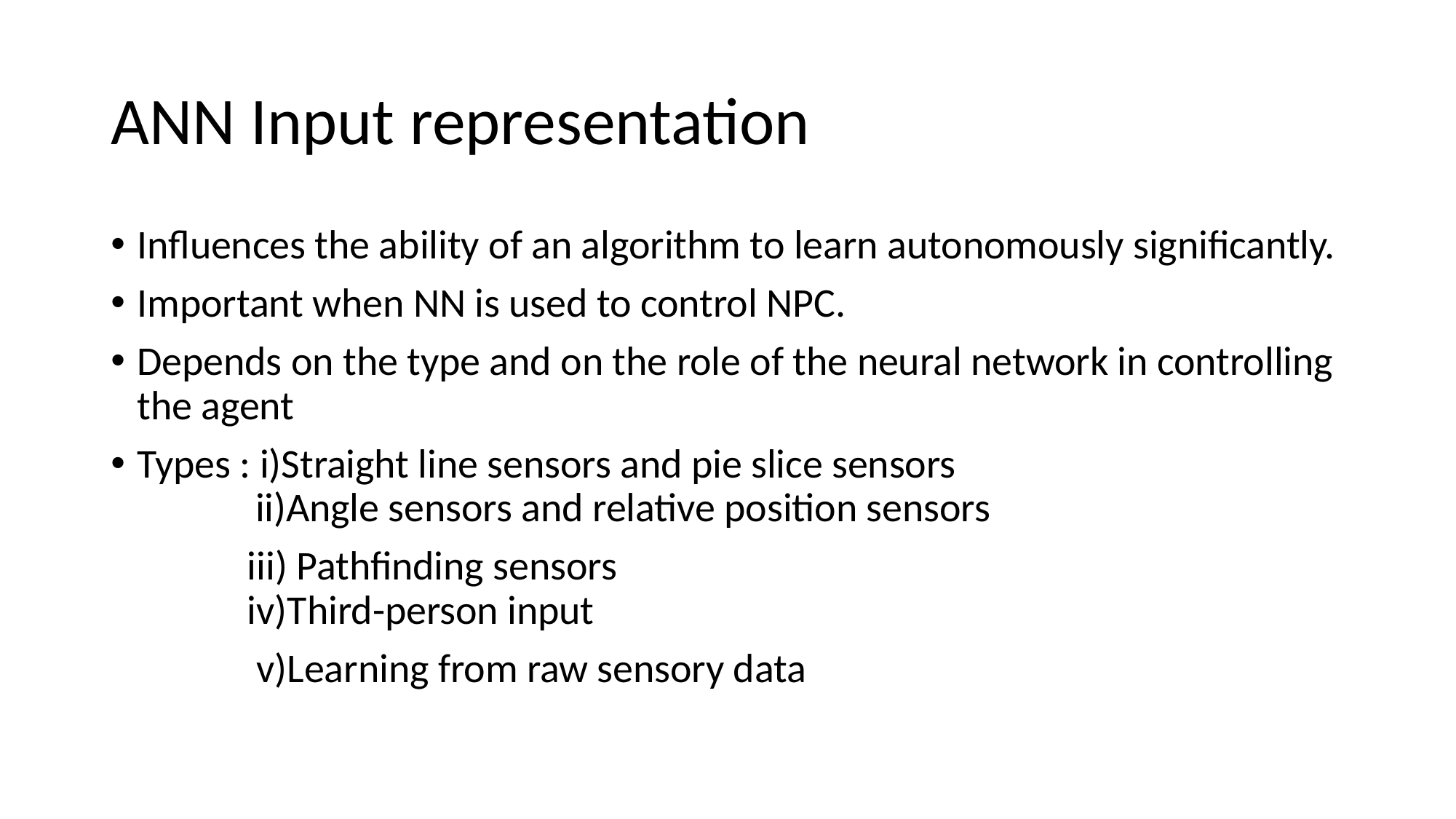

# ANN Input representation
Influences the ability of an algorithm to learn autonomously significantly.
Important when NN is used to control NPC.
Depends on the type and on the role of the neural network in controlling the agent
Types : i)Straight line sensors and pie slice sensors
             ii)Angle sensors and relative position sensors
               iii) Pathfinding sensors
               iv)Third-person input
                v)Learning from raw sensory data